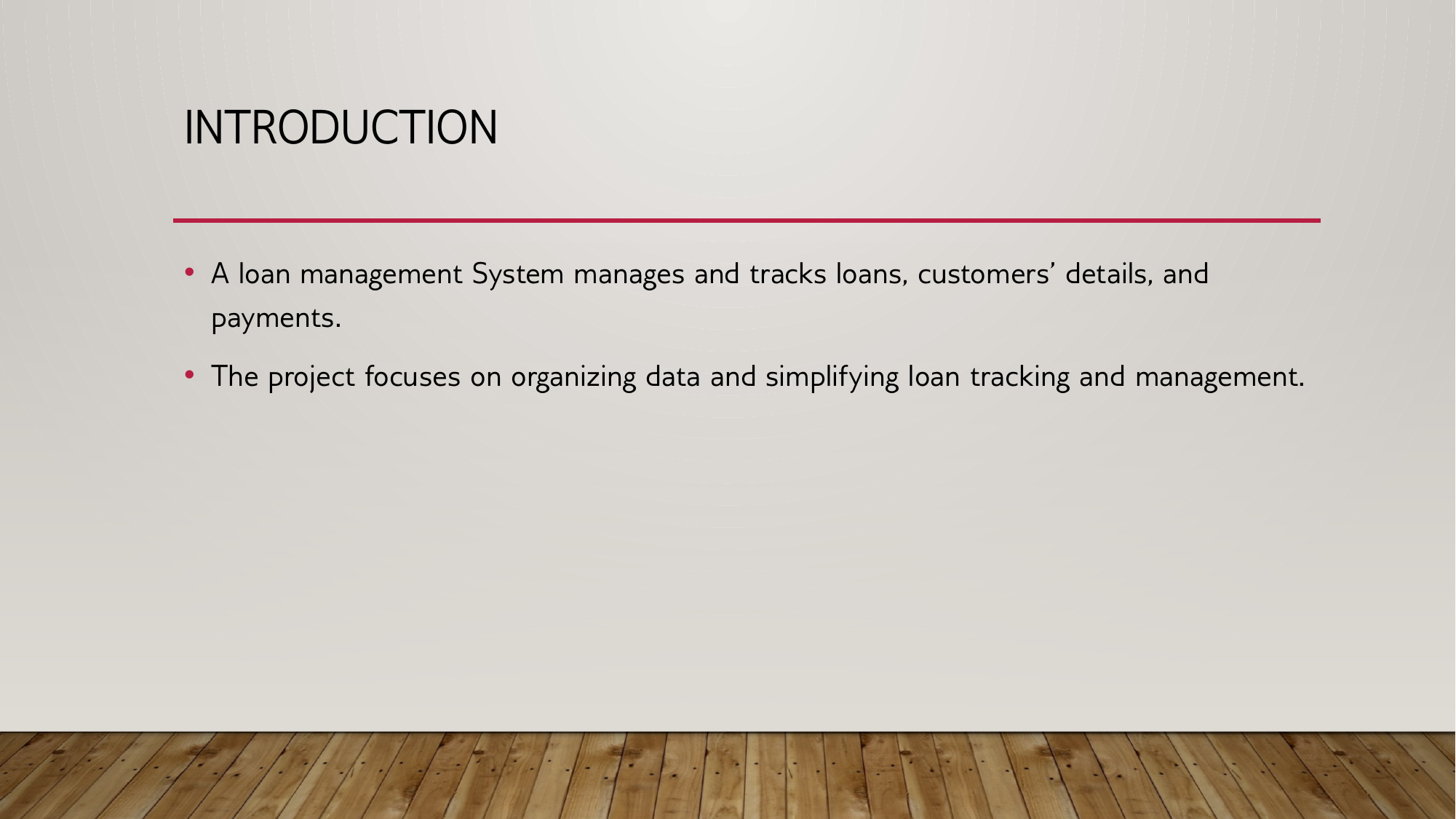

# Introduction
A loan management System manages and tracks loans, customers’ details, and payments.
The project focuses on organizing data and simplifying loan tracking and management.